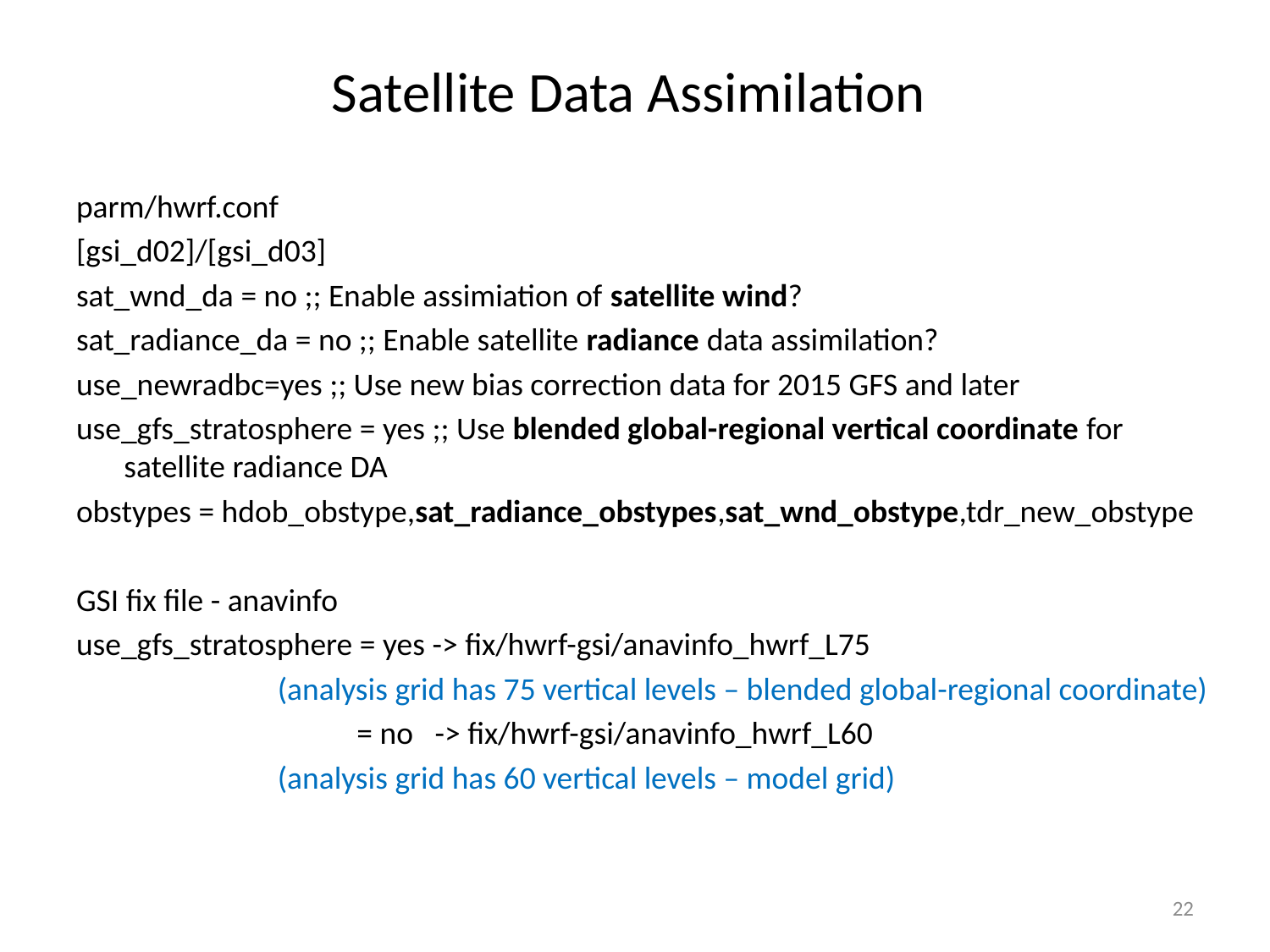

Satellite Data Assimilation
parm/hwrf.conf
[gsi_d02]/[gsi_d03]
sat_wnd_da = no ;; Enable assimiation of satellite wind?
sat_radiance_da = no ;; Enable satellite radiance data assimilation?
use_newradbc=yes ;; Use new bias correction data for 2015 GFS and later
use_gfs_stratosphere = yes ;; Use blended global-regional vertical coordinate for satellite radiance DA
obstypes = hdob_obstype,sat_radiance_obstypes,sat_wnd_obstype,tdr_new_obstype

GSI fix file - anavinfo
use_gfs_stratosphere = yes -> fix/hwrf-gsi/anavinfo_hwrf_L75
                            (analysis grid has 75 vertical levels – blended global-regional coordinate)
                                       = no   -> fix/hwrf-gsi/anavinfo_hwrf_L60
                            (analysis grid has 60 vertical levels – model grid)

22